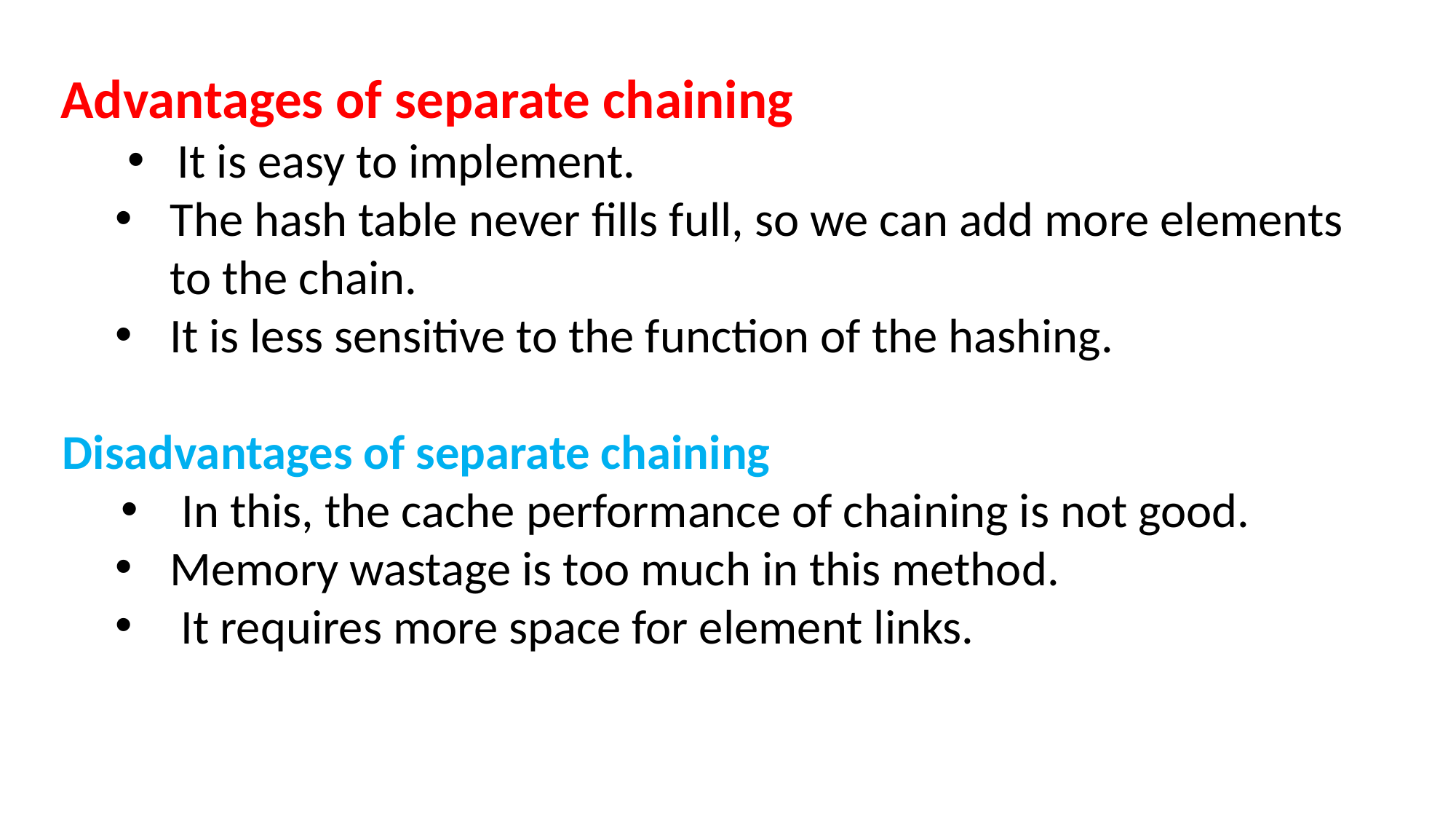

#
Advantages of separate chaining
   It is easy to implement.
The hash table never fills full, so we can add more elements to the chain.
It is less sensitive to the function of the hashing.

Disadvantages of separate chaining
    In this, the cache performance of chaining is not good.
Memory wastage is too much in this method.
 It requires more space for element links.